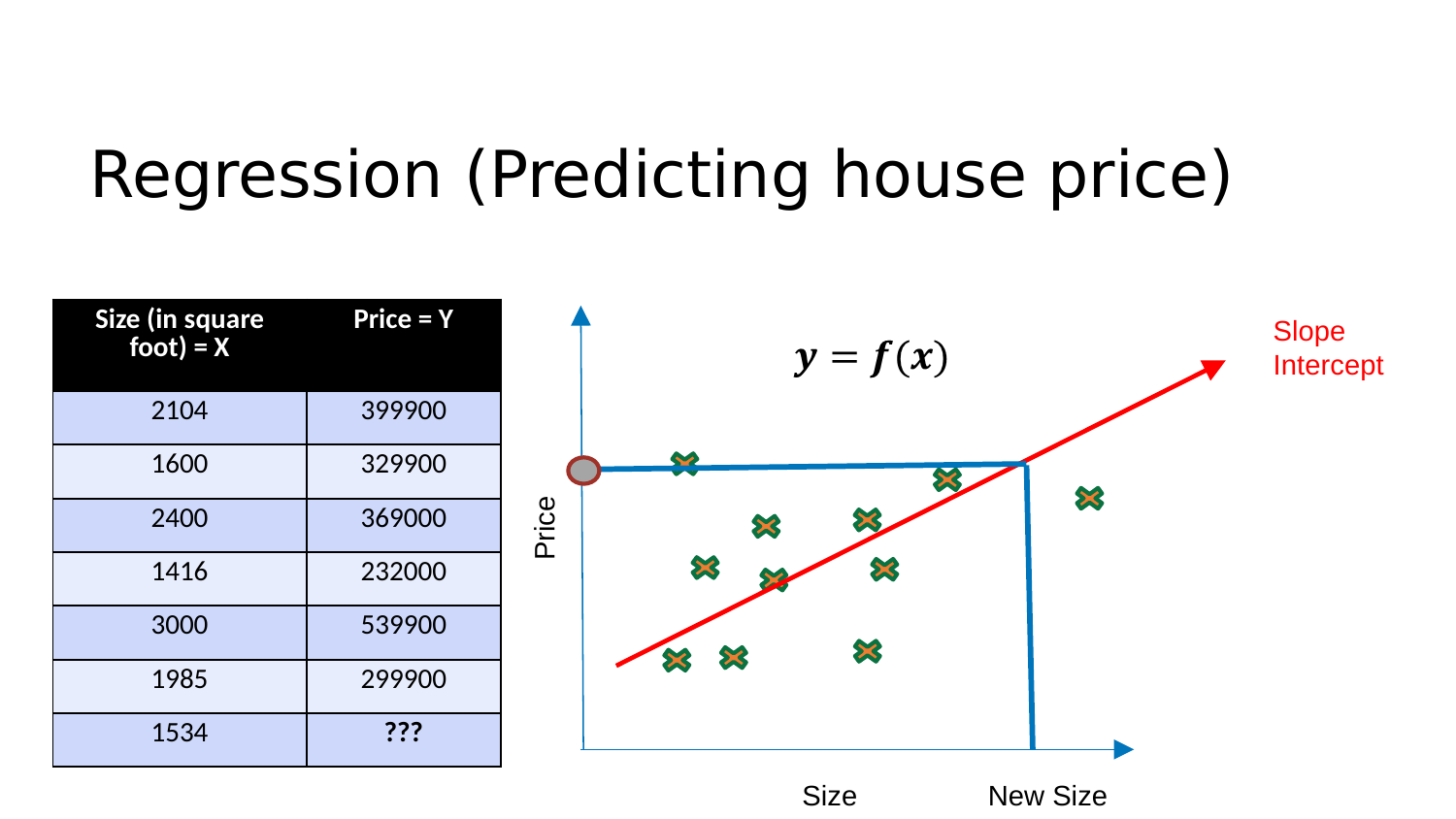

# Regression (Predicting house price)
| Size (in square foot) = X | Price = Y |
| --- | --- |
| 2104 | 399900 |
| 1600 | 329900 |
| 2400 | 369000 |
| 1416 | 232000 |
| 3000 | 539900 |
| 1985 | 299900 |
| 1534 | ??? |
Slope
Intercept

Price
New Size
Size